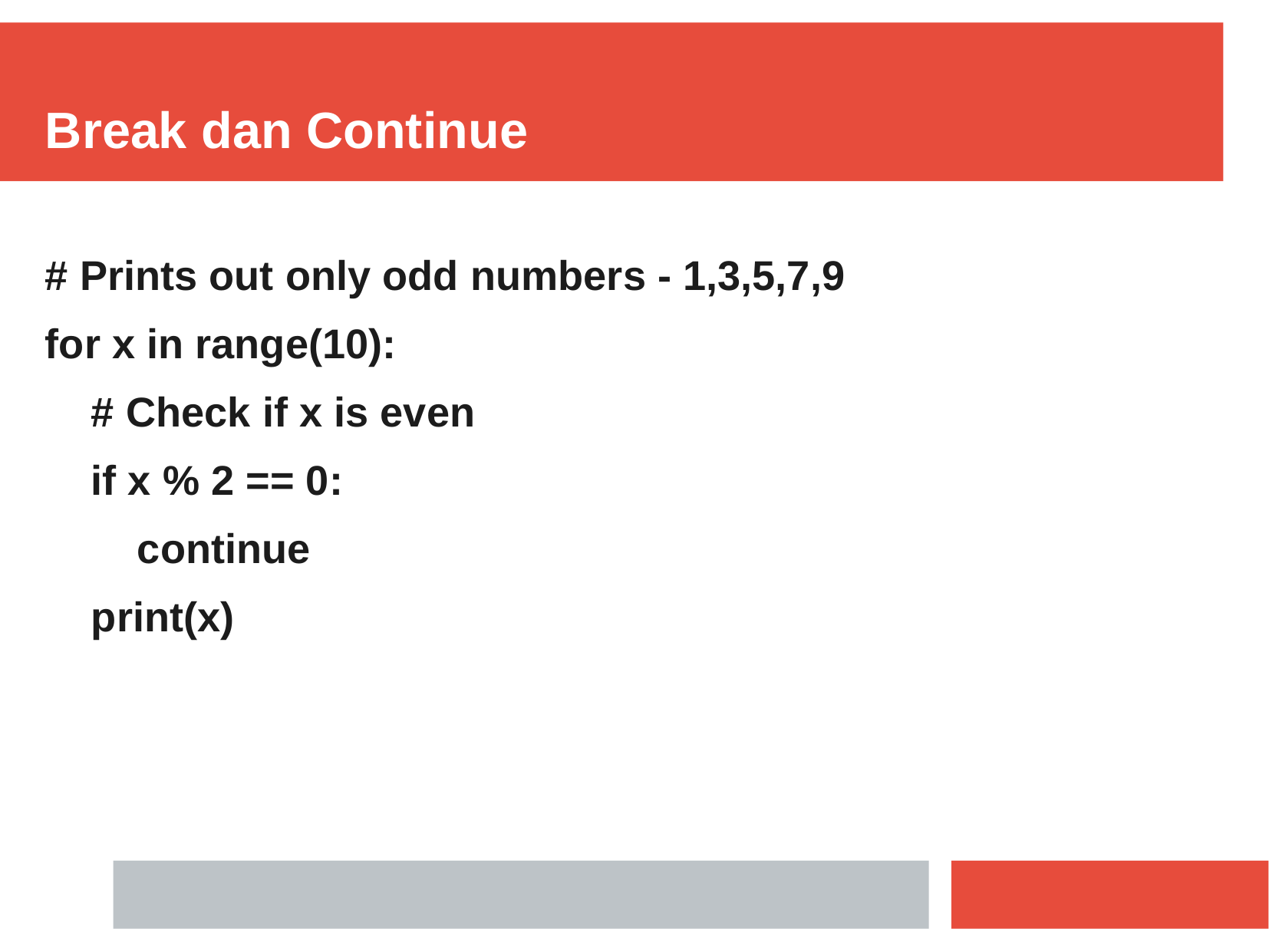

Break dan Continue
# Prints out only odd numbers - 1,3,5,7,9
for x in range(10):
    # Check if x is even
    if x % 2 == 0:
        continue
    print(x)